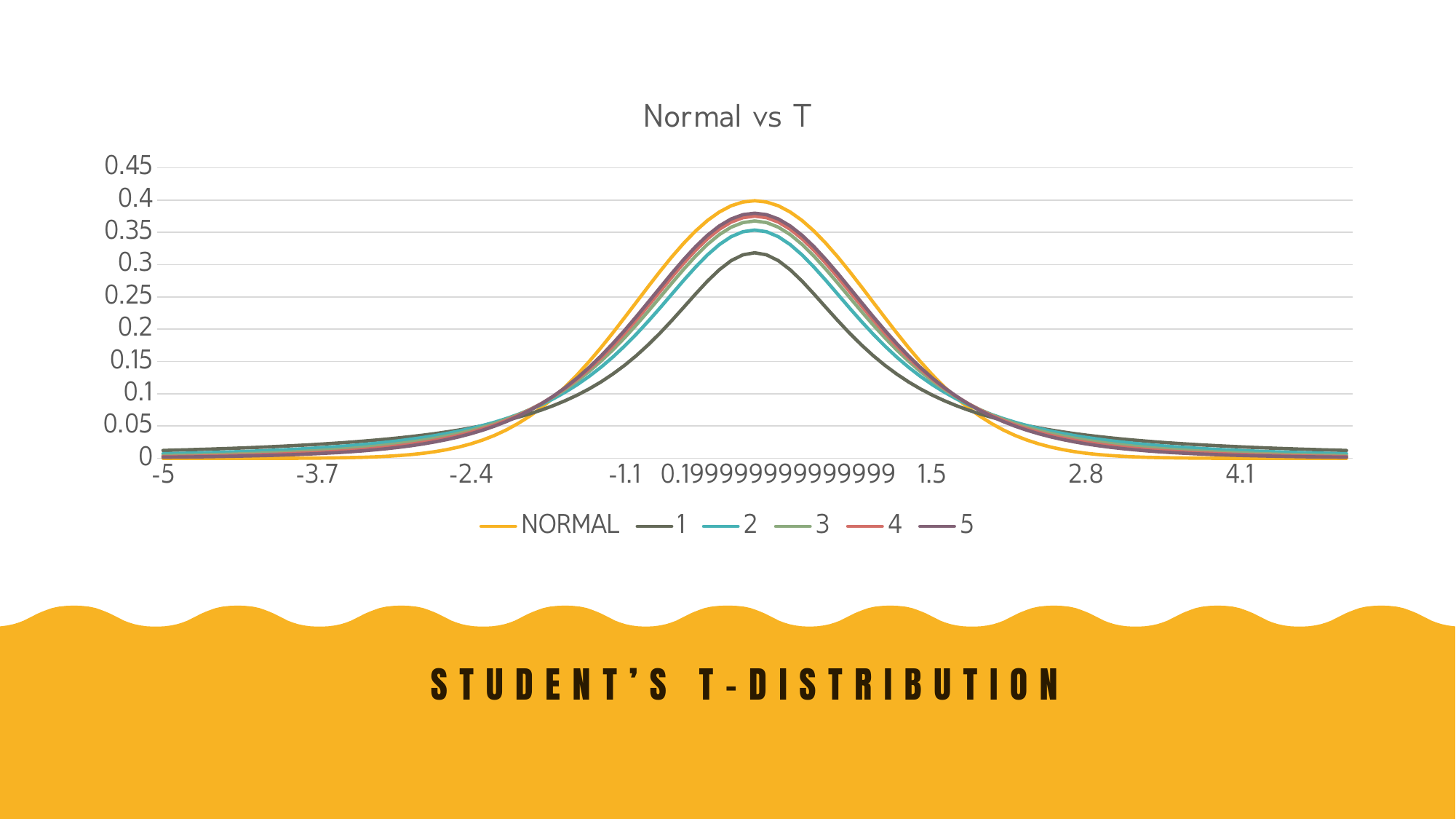

### Chart: Normal vs T

| Category | NORMAL | 1 | 2 | 3 | 4 | 5 |
|---|---|---|---|---|---|---|
| -5 | 1.4867195147342977e-06 | 0.012242687930145794 | 0.00712778110110649 | 0.004219353791493307 | 0.0026496362165572196 | 0.0017574383788078454 |
| -4.9000000000000004 | 2.438960745893352e-06 | 0.012727304525541407 | 0.007538578676376352 | 0.0045343269993393795 | 0.00289000420051908 | 0.001943572224755392 |
| -4.8000000000000007 | 3.961299091032061e-06 | 0.01324084385123921 | 0.007980838328448791 | 0.004878429635210203 | 0.0031562000899559095 | 0.002152334873875778 |
| -4.7000000000000011 | 6.369825178867068e-06 | 0.013785616551918168 | 0.008457554401937817 | 0.0052548543418754244 | 0.0034514059884161357 | 0.002386804540349306 |
| -4.6000000000000014 | 1.014085206548667e-05 | 0.014364164538979714 | 0.008972059962471742 | 0.005667194853931074 | 0.00377924157962442 | 0.0026505173502748332 |
| -4.5000000000000018 | 1.5983741106905363e-05 | 0.01497928876159014 | 0.009528070831517839 | 0.006119502134407674 | 0.0041438296036912445 | 0.002947540105833101 |
| -4.4000000000000021 | 2.4942471290053356e-05 | 0.015634080853820745 | 0.010129736011421229 | 0.006616349019081858 | 0.004549871695936846 | 0.003282555052942608 |
| -4.3000000000000025 | 3.8535196742086716e-05 | 0.01633195927058955 | 0.010781695505270951 | 0.007162904716643444 | 0.005002736255476231 | 0.0036609586202406195 |
| -4.2000000000000028 | 5.8943067756539116e-05 | 0.017076710632177586 | 0.011489146700777076 | 0.007765020723783559 | 0.005508560263465342 | 0.004088976389537164 |
| -4.1000000000000032 | 8.926165717713165e-05 | 0.017872537124300404 | 0.012257920678115777 | 0.008429329953413417 | 0.006074367252022262 | 0.0045737968776916995 |
| -4.0000000000000036 | 0.00013383022576488347 | 0.018724110951987658 | 0.013094570021973066 | 0.00916336114274444 | 0.006708203932499345 | 0.005123727051917896 |
| -3.9000000000000035 | 0.0001986554713927699 | 0.019636637025526843 | 0.014006469971002149 | 0.009975670905548946 | 0.007419298321105971 | 0.0057483728547693775 |
| -3.8000000000000034 | 0.00029194692579145637 | 0.020615925270970864 | 0.01500193502636828 | 0.010875996116865764 | 0.008218242541312752 | 0.006458848364369814 |
| -3.7000000000000033 | 0.0004247802705507465 | 0.02166847421264739 | 0.01609035346675678 | 0.011875429662214334 | 0.009117203819542822 | 0.007268017532569369 |
| -3.6000000000000032 | 0.0006119019301137654 | 0.022801567778208465 | 0.01728234258004739 | 0.012986622934728518 | 0.010130167496884258 | 0.008190772687129026 |
| -3.5000000000000031 | 0.0008726826950457507 | 0.024023387636512468 | 0.018589927818456708 | 0.01422401880152967 | 0.011273216114143406 | 0.009244354092520893 |
| -3.400000000000003 | 0.0012322191684730067 | 0.025343143804441894 | 0.020026749505662498 | 0.015604119051380531 | 0.012564848729606072 | 0.010448714749395176 |
| -3.3000000000000029 | 0.0017225689390536628 | 0.026771226760621544 | 0.021608301154202935 | 0.017145790526982 | 0.0140263445096594 | 0.011826934151171122 |
| -3.2000000000000028 | 0.0023840882014648213 | 0.02831938489179628 | 0.02335220385927403 | 0.01887061415861223 | 0.01568217416528783 | 0.013405683736328838 |
| -3.1000000000000028 | 0.0032668190561998926 | 0.030000931779810572 | 0.02527852157122084 | 0.020803280835425386 | 0.01756046181483959 | 0.015215745044952768 |
| -3.0000000000000027 | 0.004431848411937972 | 0.03183098861837902 | 0.027410122234342093 | 0.022972037309241276 | 0.01969349809083648 | 0.0172925788002229 |
| -2.9000000000000026 | 0.005952532419775811 | 0.033826767926013836 | 0.0297730896913421 | 0.02540918388493837 | 0.022118302445273644 | 0.019676938890598447 |
| -2.8000000000000025 | 0.007915451582979908 | 0.03600790567689934 | 0.03239719070443785 | 0.028151623178220817 | 0.024877228205426004 | 0.022415519021677183 |
| -2.7000000000000024 | 0.010420934814422526 | 0.03839684996185647 | 0.035316400157415793 | 0.03124145525655641 | 0.02801859742275994 | 0.025561611020544477 |
| -2.6000000000000023 | 0.013582969233685536 | 0.04101931522986987 | 0.03856948506846373 | 0.03472660840217206 | 0.03159734322613479 | 0.029175741685939203 |
| -2.5000000000000022 | 0.017528300493568447 | 0.04390481188741934 | 0.04220064386804789 | 0.038661485727167225 | 0.035675624369556555 | 0.03332623888702274 |
| -2.4000000000000021 | 0.02239453029484278 | 0.04708726126979145 | 0.04626019063258615 | 0.043107594875663895 | 0.040323358954948145 | 0.03808965652643187 |
| -2.300000000000002 | 0.028327037741601037 | 0.050605705275642315 | 0.05080526342529075 | 0.04813410975961485 | 0.04561860084919151 | 0.04355096135043987 |
| -2.200000000000002 | 0.03547459284623128 | 0.05450511749722435 | 0.05590051994896718 | 0.05381828815680229 | 0.05164765212600408 | 0.04980335215114499 |
| -2.1000000000000019 | 0.04398359598042702 | 0.05883731722436048 | 0.06161876018200958 | 0.06024563538950987 | 0.05850476733409705 | 0.056947544172170406 |
| -2.0000000000000018 | 0.05399096651318786 | 0.06366197723675804 | 0.06804138174397704 | 0.06750966066389279 | 0.06629126073623867 | 0.06509031032621636 |
| -1.9000000000000017 | 0.06561581477467639 | 0.06904769765375059 | 0.07525852601082857 | 0.07571101806804309 | 0.075113777631384 | 0.07434203003319603 |
| -1.8000000000000016 | 0.07895015830089394 | 0.07507308636410148 | 0.08336870769666378 | 0.08495575927973856 | 0.0850814397737208 | 0.08481296289690361 |
| -1.7000000000000015 | 0.0940490773768867 | 0.08182773423747822 | 0.09247763428346295 | 0.09535235320233562 | 0.0963015309319947 | 0.09660794871391165 |
| -1.6000000000000014 | 0.11092083467945532 | 0.08941288937746918 | 0.10269581267343122 | 0.10700705749348985 | 0.10887336538560968 | 0.10981925265599078 |
| -1.5000000000000013 | 0.12951759566589147 | 0.09794150344116624 | 0.11413441178180361 | 0.12001717451358723 | 0.12287999999999978 | 0.12451734464635496 |
| -1.4000000000000012 | 0.1497274656357446 | 0.10753712371073997 | 0.1268987140478801 | 0.13446171682048114 | 0.13837753713555231 | 0.14073954789491436 |
| -1.3000000000000012 | 0.1713685920478071 | 0.11833081270772876 | 0.14107837568979756 | 0.15038908590753583 | 0.15538195452212636 | 0.15847673572898224 |
| -1.2000000000000011 | 0.1941860549832127 | 0.13045487138679931 | 0.15673368198174173 | 0.16780158735749684 | 0.17385372358466894 | 0.1776586134649353 |
| -1.100000000000001 | 0.2178521770325503 | 0.14403162270759745 | 0.1738771252915723 | 0.18663702938545546 | 0.19368096389491185 | 0.19813859080334606 |
| -1.0000000000000009 | 0.24197072451914314 | 0.1591549430918952 | 0.19245008972987507 | 0.2067483357831719 | 0.2146625258399796 | 0.21967979735098042 |
| -0.90000000000000091 | 0.2660852498987546 | 0.1758618155711549 | 0.21229536878003313 | 0.2278830658738057 | 0.2364931440930249 | 0.2419443436135897 |
| -0.80000000000000093 | 0.28969155276148256 | 0.19409139401450634 | 0.23312782382449362 | 0.249665904822089 | 0.25875353677316587 | 0.26448835680795735 |
| -0.70000000000000095 | 0.3122539333667611 | 0.21363079609650365 | 0.2545077311343283 | 0.27158835908824647 | 0.2809088317119508 | 0.28676545757669775 |
| -0.60000000000000098 | 0.33322460289179945 | 0.2340513868998459 | 0.2758239639424232 | 0.2930106799648129 | 0.3023187079858021 | 0.3081410097234197 |
| -0.500000000000001 | 0.35206532676429936 | 0.2546479089470324 | 0.2962962962962961 | 0.31318091100882856 | 0.32226186856038685 | 0.32791853132274634 |
| -0.40000000000000102 | 0.36827014030332317 | 0.27440507429637107 | 0.31500639696285704 | 0.33127437234925816 | 0.3399757335281942 | 0.3453780757527333 |
| -0.30000000000000104 | 0.38138781546052397 | 0.292027418517239 | 0.33096385830912645 | 0.3464535742745417 | 0.3547096273461888 | 0.3598243283490097 |
| -0.20000000000000104 | 0.3910426939754558 | 0.30606719825364476 | 0.3432059029480415 | 0.35794379463845577 | 0.3657866349659306 | 0.37063997771396956 |
| -0.10000000000000103 | 0.39695254747701175 | 0.31515830315226795 | 0.3509182168450737 | 0.36511444382851777 | 0.3726664655858525 | 0.37733812996643123 |
| -1.0269562977782698E-15 | 0.3989422804014327 | 0.3183098861837907 | 0.3535533905932738 | 0.3675525969478615 | 0.37499999999999994 | 0.3796066898224945 |
| 9.9999999999998979E-2 | 0.39695254747701186 | 0.31515830315226806 | 0.35091821684507385 | 0.36511444382851777 | 0.37266646558585254 | 0.3773381299664313 |
| 0.19999999999999898 | 0.391042693975456 | 0.306067198253645 | 0.3432059029480417 | 0.3579437946384559 | 0.3657866349659308 | 0.3706399777139697 |
| 0.29999999999999899 | 0.3813878154605242 | 0.29202741851723935 | 0.3309638583091267 | 0.34645357427454204 | 0.35470962734618916 | 0.35982432834901 |
| 0.39999999999999902 | 0.36827014030332345 | 0.27440507429637145 | 0.3150063969628575 | 0.3312743723492585 | 0.33997573352819455 | 0.3453780757527336 |
| 0.499999999999999 | 0.3520653267642997 | 0.2546479089470327 | 0.2962962962962965 | 0.3131809110088289 | 0.32226186856038724 | 0.3279185313227468 |
| 0.59999999999999898 | 0.3332246028917999 | 0.2340513868998463 | 0.2758239639424237 | 0.2930106799648132 | 0.3023187079858025 | 0.3081410097234201 |
| 0.69999999999999896 | 0.3122539333667615 | 0.21363079609650404 | 0.25450773113432873 | 0.27158835908824686 | 0.2809088317119513 | 0.2867654575766982 |
| 0.79999999999999893 | 0.289691552761483 | 0.1940913940145067 | 0.23312782382449404 | 0.24966590482208947 | 0.2587535367731662 | 0.26448835680795785 |
| 0.89999999999999891 | 0.2660852498987551 | 0.17586181557115527 | 0.21229536878003355 | 0.22788306587380608 | 0.23649314409302535 | 0.2419443436135901 |
| 0.99999999999999889 | 0.24197072451914364 | 0.1591549430918955 | 0.1924500897298755 | 0.2067483357831723 | 0.21466252583998002 | 0.2196797973509809 |
| 1.099999999999999 | 0.2178521770325508 | 0.14403162270759776 | 0.17387712529157268 | 0.18663702938545573 | 0.19368096389491224 | 0.19813859080334656 |
| 1.1999999999999991 | 0.19418605498321317 | 0.1304548713867996 | 0.15673368198174203 | 0.1678015873574972 | 0.17385372358466936 | 0.17765861346493572 |
| 1.2999999999999992 | 0.17136859204780758 | 0.11833081270772898 | 0.14107837568979784 | 0.1503890859075362 | 0.15538195452212672 | 0.15847673572898263 |
| 1.3999999999999992 | 0.14972746563574502 | 0.10753712371074017 | 0.1268987140478804 | 0.13446171682048144 | 0.13837753713555265 | 0.14073954789491475 |
| 1.4999999999999993 | 0.12951759566589185 | 0.09794150344116642 | 0.11413441178180382 | 0.1200171745135875 | 0.12288000000000009 | 0.12451734464635524 |
| 1.5999999999999994 | 0.11092083467945565 | 0.08941288937746933 | 0.1026958126734314 | 0.1070070574934901 | 0.10887336538560997 | 0.1098192526559911 |
| 1.6999999999999995 | 0.094049077376887 | 0.08182773423747836 | 0.09247763428346316 | 0.09535235320233587 | 0.09630153093199496 | 0.09660794871391187 |
| 1.7999999999999996 | 0.07895015830089422 | 0.07507308636410161 | 0.08336870769666396 | 0.08495575927973878 | 0.08508143977372104 | 0.08481296289690379 |
| 1.8999999999999997 | 0.06561581477467664 | 0.0690476976537507 | 0.07525852601082873 | 0.07571101806804327 | 0.07511377763138417 | 0.07434203003319621 |
| 1.9999999999999998 | 0.053990966513188084 | 0.06366197723675815 | 0.06804138174397716 | 0.06750966066389297 | 0.06629126073623884 | 0.06509031032621651 |
| 2.0999999999999996 | 0.04398359598042723 | 0.058837317224360586 | 0.06161876018200972 | 0.06024563538951 | 0.05850476733409719 | 0.0569475441721706 |
| 2.1999999999999997 | 0.03547459284623146 | 0.05450511749722445 | 0.0559005199489673 | 0.05381828815680239 | 0.0516476521260042 | 0.04980335215114515 |
| 2.2999999999999998 | 0.028327037741601186 | 0.050605705275642406 | 0.05080526342529086 | 0.04813410975961496 | 0.04561860084919163 | 0.04355096135044003 |
| 2.4 | 0.0223945302948429 | 0.04708726126979152 | 0.04626019063258623 | 0.043107594875664 | 0.04032335895494825 | 0.03808965652643197 |
| 2.5 | 0.01752830049356854 | 0.043904811887419404 | 0.04220064386804796 | 0.0386614857271673 | 0.035675624369556645 | 0.03332623888702283 |
| 2.6 | 0.013582969233685613 | 0.04101931522986993 | 0.0385694850684638 | 0.03472660840217214 | 0.03159734322613487 | 0.02917574168593928 |
| 2.7 | 0.010420934814422592 | 0.03839684996185653 | 0.035316400157415856 | 0.03124145525655649 | 0.02801859742276002 | 0.025561611020544554 |
| 2.8000000000000003 | 0.007915451582979956 | 0.03600790567689939 | 0.03239719070443791 | 0.028151623178220897 | 0.02487722820542607 | 0.02241551902167724 |
| 2.9000000000000004 | 0.005952532419775849 | 0.033826767926013884 | 0.029773089691342156 | 0.02540918388493842 | 0.022118302445273696 | 0.01967693889059851 |
| 3.0000000000000004 | 0.004431848411938 | 0.03183098861837906 | 0.02741012223434214 | 0.022972037309241317 | 0.019693498090836526 | 0.01729257880022295 |
| 3.1000000000000005 | 0.0032668190561999156 | 0.03000093177981061 | 0.025278521571220885 | 0.02080328083542542 | 0.017560461814839636 | 0.01521574504495281 |
| 3.2000000000000006 | 0.0023840882014648382 | 0.028319384891796313 | 0.02335220385927407 | 0.01887061415861228 | 0.015682174165287874 | 0.013405683736328878 |
| 3.3000000000000007 | 0.0017225689390536767 | 0.026771226760621582 | 0.021608301154202973 | 0.01714579052698204 | 0.014026344509659429 | 0.01182693415117116 |
| 3.4000000000000008 | 0.0012322191684730154 | 0.02534314380444192 | 0.020026749505662543 | 0.015604119051380557 | 0.012564848729606106 | 0.010448714749395203 |
| 3.5000000000000009 | 0.000872682695045757 | 0.024023387636512492 | 0.01858992781845675 | 0.014224018801529695 | 0.011273216114143432 | 0.009244354092520913 |
| 3.600000000000001 | 0.0006119019301137703 | 0.02280156777820849 | 0.017282342580047422 | 0.012986622934728546 | 0.010130167496884283 | 0.008190772687129052 |
| 3.7000000000000011 | 0.00042478027055074997 | 0.021668474212647414 | 0.016090353466756795 | 0.011875429662214363 | 0.009117203819542842 | 0.007268017532569386 |
| 3.8000000000000012 | 0.00029194692579145897 | 0.02061592527097089 | 0.015001935026368294 | 0.010875996116865785 | 0.008218242541312771 | 0.006458848364369832 |
| 3.9000000000000012 | 0.0001986554713927717 | 0.019636637025526867 | 0.014006469971002175 | 0.009975670905548965 | 0.007419298321105994 | 0.005748372854769392 |
| 4.0000000000000009 | 0.00013383022576488488 | 0.01872411095198768 | 0.0130945700219731 | 0.009163361142744462 | 0.006708203932499363 | 0.00512372705191791 |
| 4.1000000000000005 | 8.926165717713262e-05 | 0.017872537124300425 | 0.012257920678115798 | 0.008429329953413436 | 0.006074367252022279 | 0.0045737968776917125 |
| 4.2 | 5.8943067756539855e-05 | 0.01707671063217761 | 0.011489146700777097 | 0.007765020723783577 | 0.005508560263465356 | 0.004088976389537175 |
| 4.3 | 3.853519674208713e-05 | 0.016331959270589568 | 0.01078169550527096 | 0.007162904716643458 | 0.005002736255476242 | 0.003660958620240627 |
| 4.3999999999999995 | 2.494247129005362e-05 | 0.015634080853820762 | 0.01012973601142124 | 0.006616349019081867 | 0.004549871695936856 | 0.0032825550529426177 |
| 4.4999999999999991 | 1.5983741106905532e-05 | 0.014979288761590156 | 0.009528070831517847 | 0.006119502134407684 | 0.004143829603691253 | 0.0029475401058331107 |
| 4.5999999999999988 | 1.0140852065486796e-05 | 0.014364164538979731 | 0.00897205996247175 | 0.005667194853931084 | 0.0037792415796244305 | 0.002650517350274841 |
| 4.6999999999999984 | 6.369825178867147e-06 | 0.013785616551918185 | 0.008457554401937824 | 0.005254854341875435 | 0.003451405988416145 | 0.0023868045403493106 |
| 4.799999999999998 | 3.961299091032111e-06 | 0.013240843851239224 | 0.007980838328448807 | 0.004878429635210214 | 0.0031562000899559165 | 0.0021523348738757826 |
| 4.8999999999999977 | 2.438960745893387e-06 | 0.012727304525541423 | 0.007538578676376365 | 0.0045343269993393925 | 0.0028900042005190877 | 0.0019435722247553983 |
| 4.9999999999999973 | 1.4867195147343189e-06 | 0.01224268793014581 | 0.007127781101106503 | 0.004219353791493315 | 0.002649636216557226 | 0.001757438378807849 |
# Student’s t-distribution